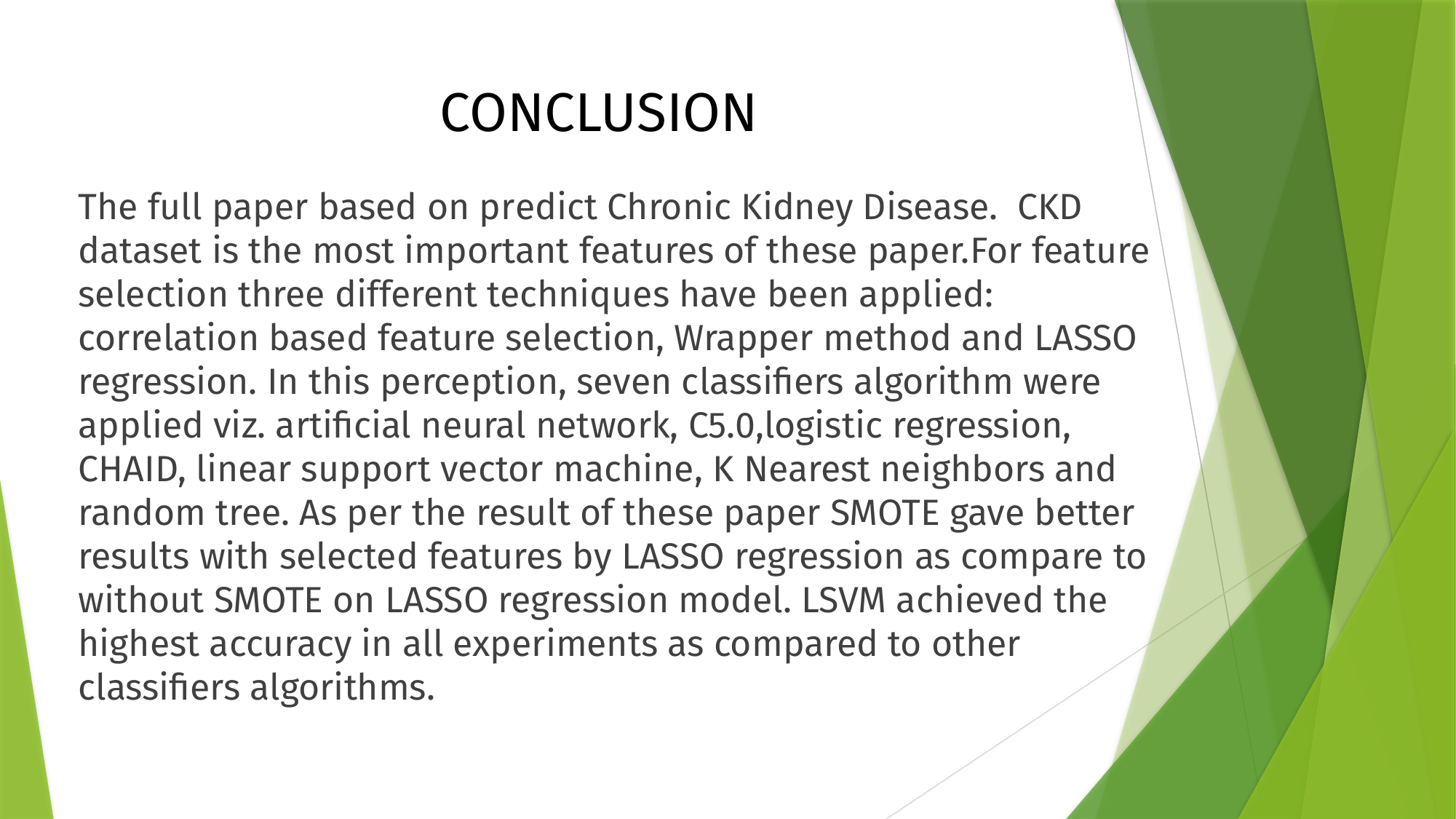

# CONCLUSION
The full paper based on predict Chronic Kidney Disease.  CKD dataset is the most important features of these paper.For feature selection three different techniques have been applied: correlation based feature selection, Wrapper method and LASSO regression. In this perception, seven classifiers algorithm were applied viz. artificial neural network, C5.0,logistic regression, CHAID, linear support vector machine, K Nearest neighbors and random tree. As per the result of these paper SMOTE gave better results with selected features by LASSO regression as compare to without SMOTE on LASSO regression model. LSVM achieved the highest accuracy in all experiments as compared to other classifiers algorithms.